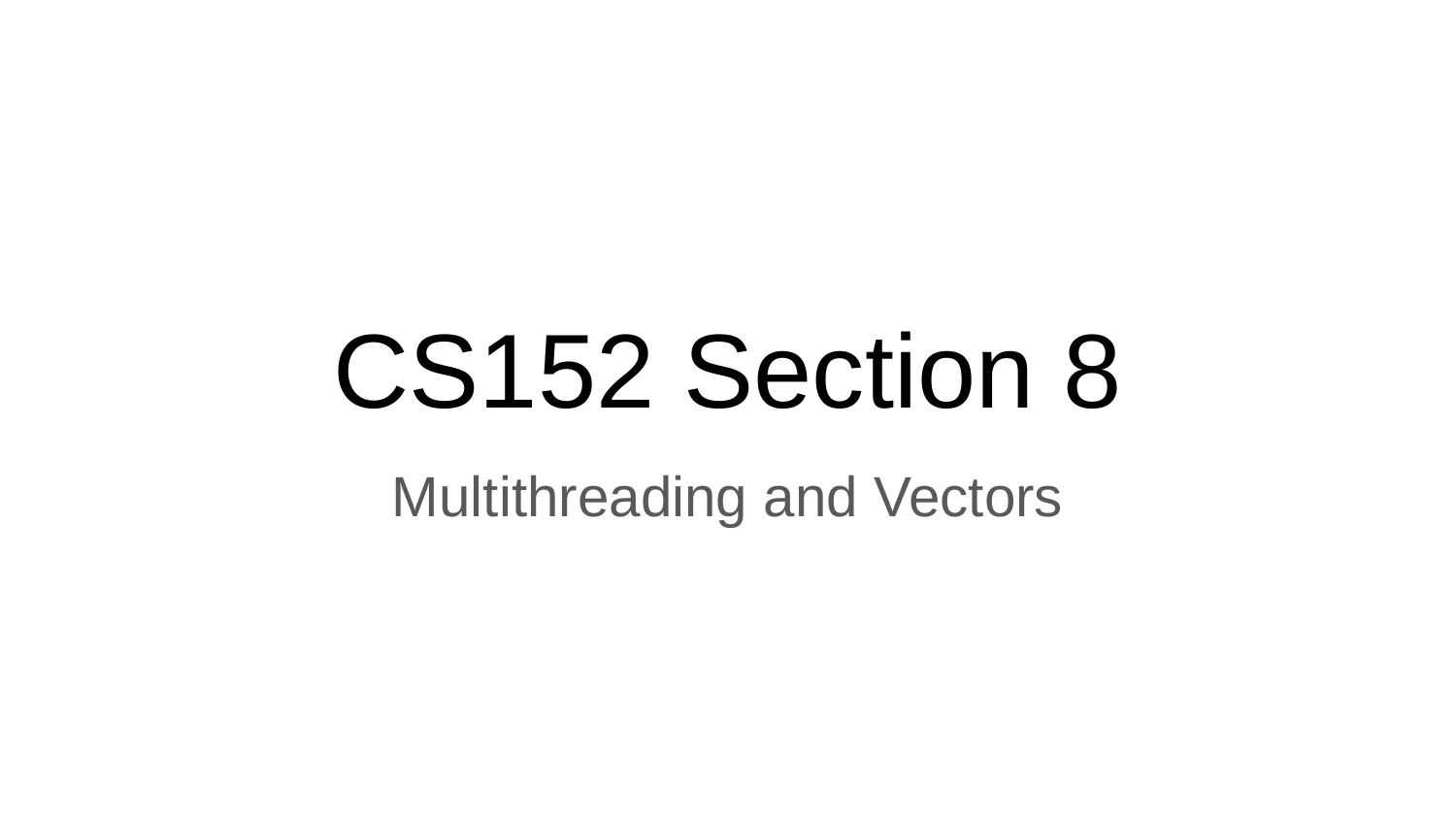

# CS152 Section 8
Multithreading and Vectors